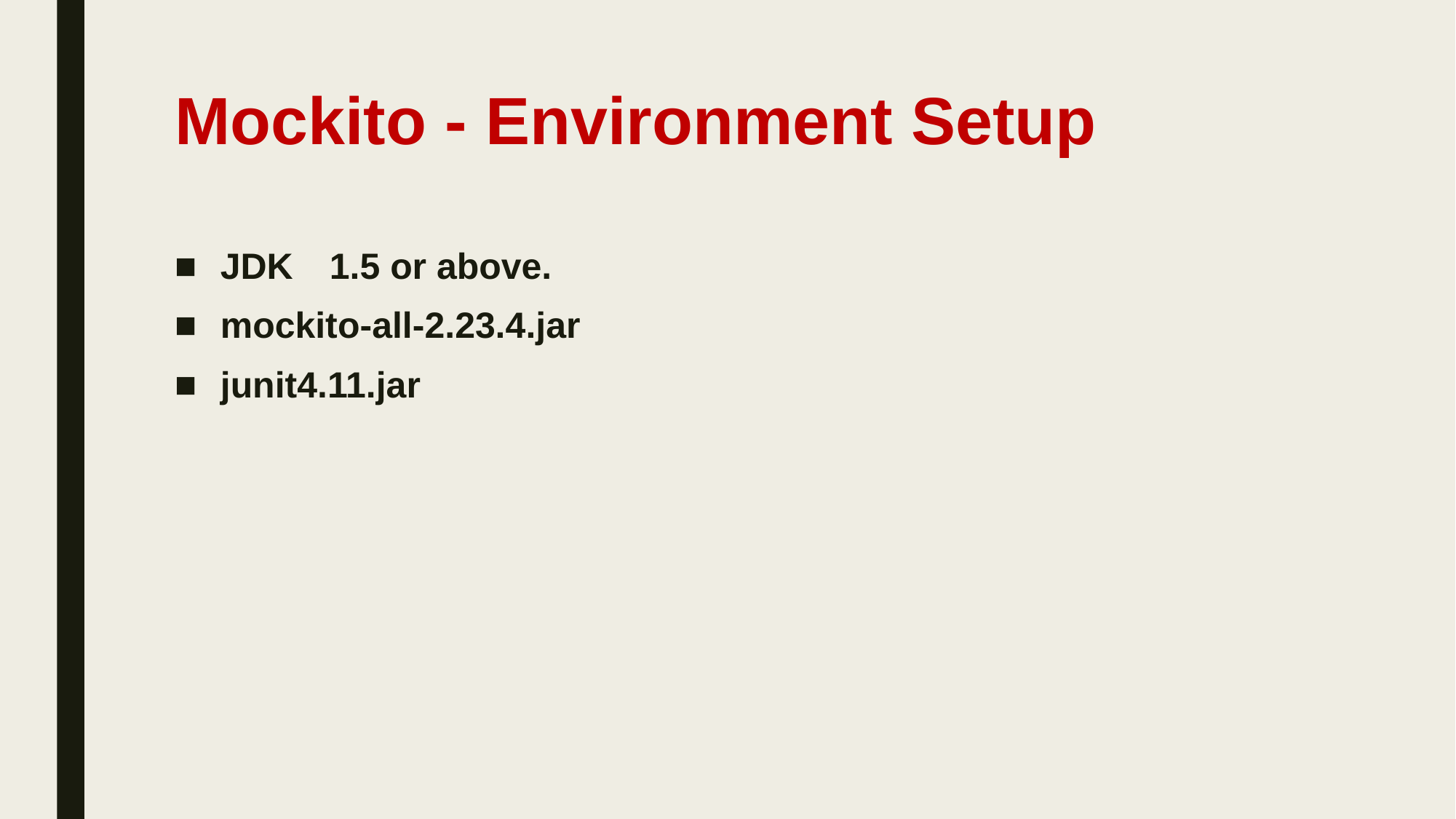

# Mockito - Environment Setup
JDK	1.5 or above.
mockito-all-2.23.4.jar
junit4.11.jar